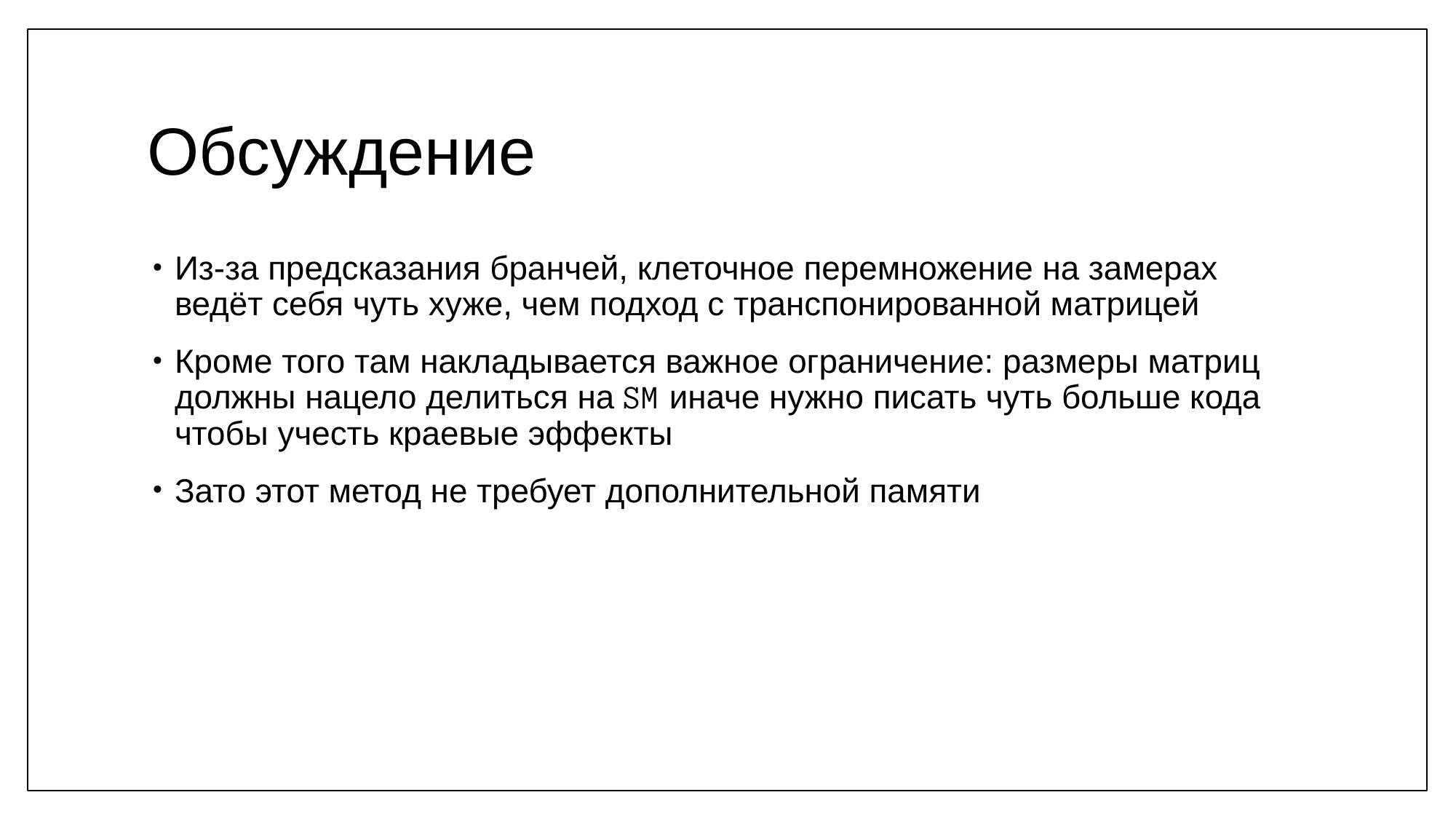

# Обсуждение
Из-за предсказания бранчей, клеточное перемножение на замерах ведёт себя чуть хуже, чем подход с транспонированной матрицей
Кроме того там накладывается важное ограничение: размеры матриц должны нацело делиться на SM иначе нужно писать чуть больше кода чтобы учесть краевые эффекты
Зато этот метод не требует дополнительной памяти